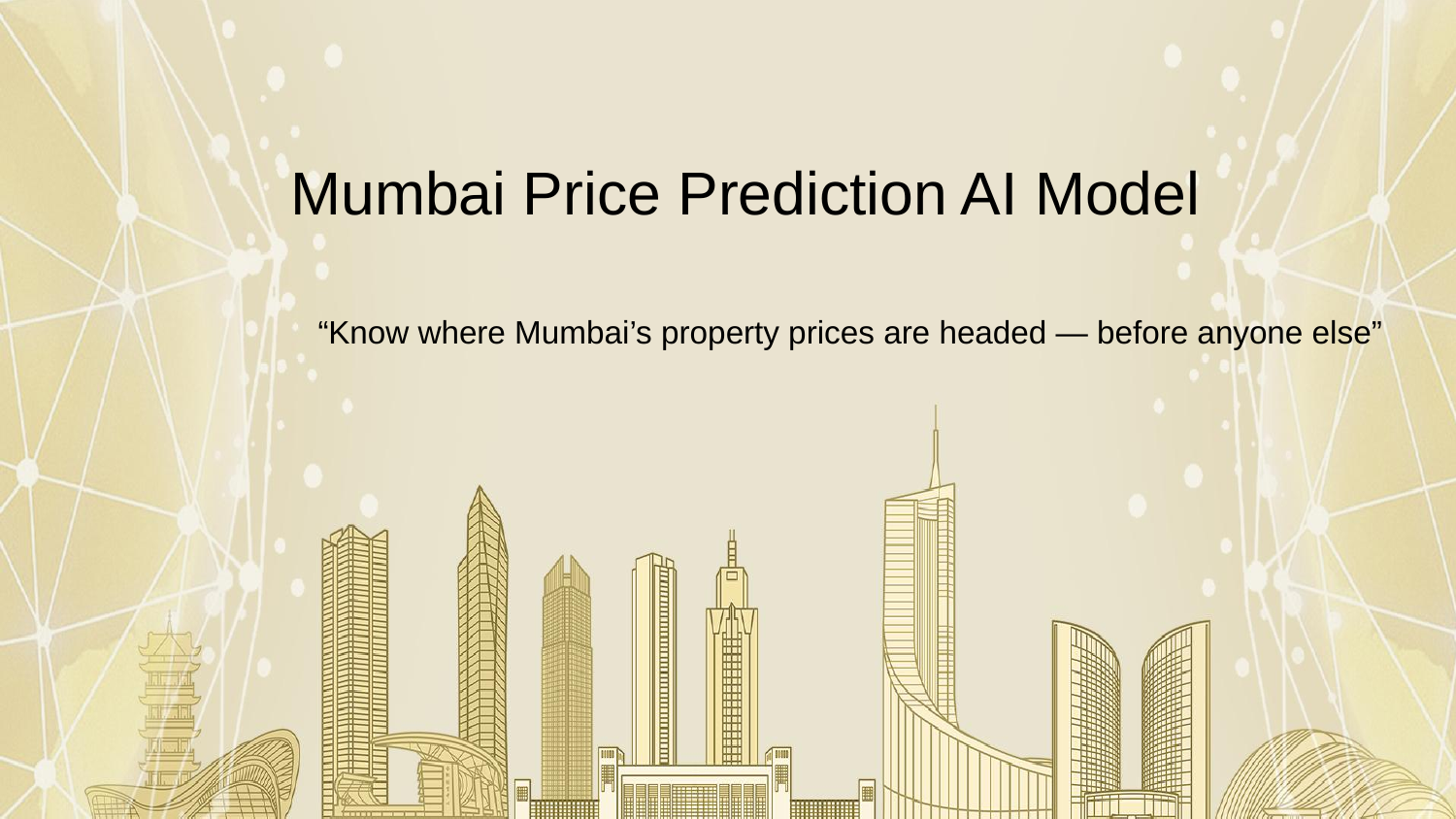

# Mumbai Price Prediction AI Model
“Know where Mumbai’s property prices are headed — before anyone else”